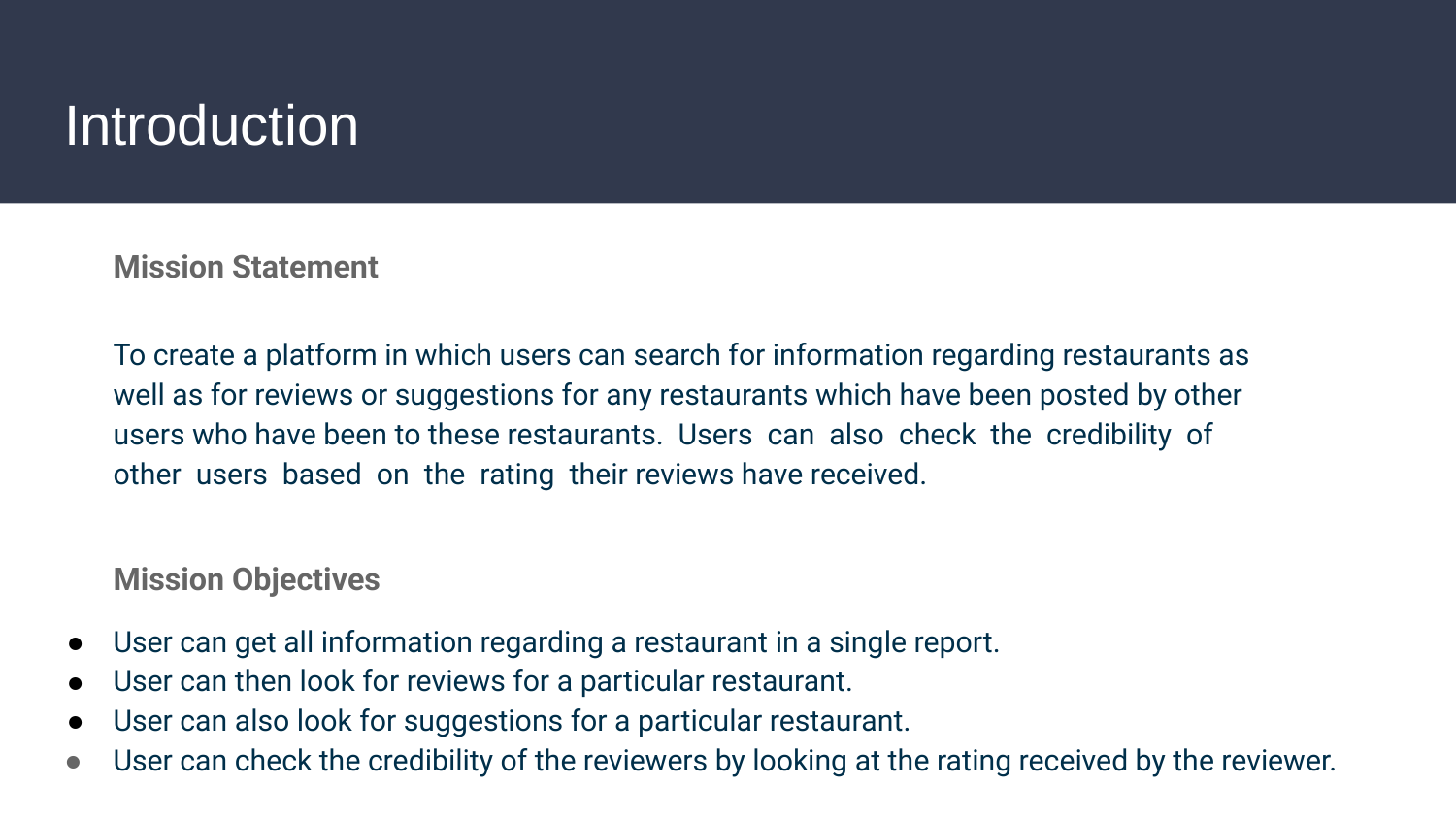

# Introduction
Mission Statement

To create a platform in which users can search for information regarding restaurants as
well as for reviews or suggestions for any restaurants which have been posted by other
users who have been to these restaurants.  Users  can  also  check  the  credibility  of
other  users  based  on  the  rating  their reviews have received.

Mission Objectives
User can get all information regarding a restaurant in a single report.
User can then look for reviews for a particular restaurant.
User can also look for suggestions for a particular restaurant.
User can check the credibility of the reviewers by looking at the rating received by the reviewer.